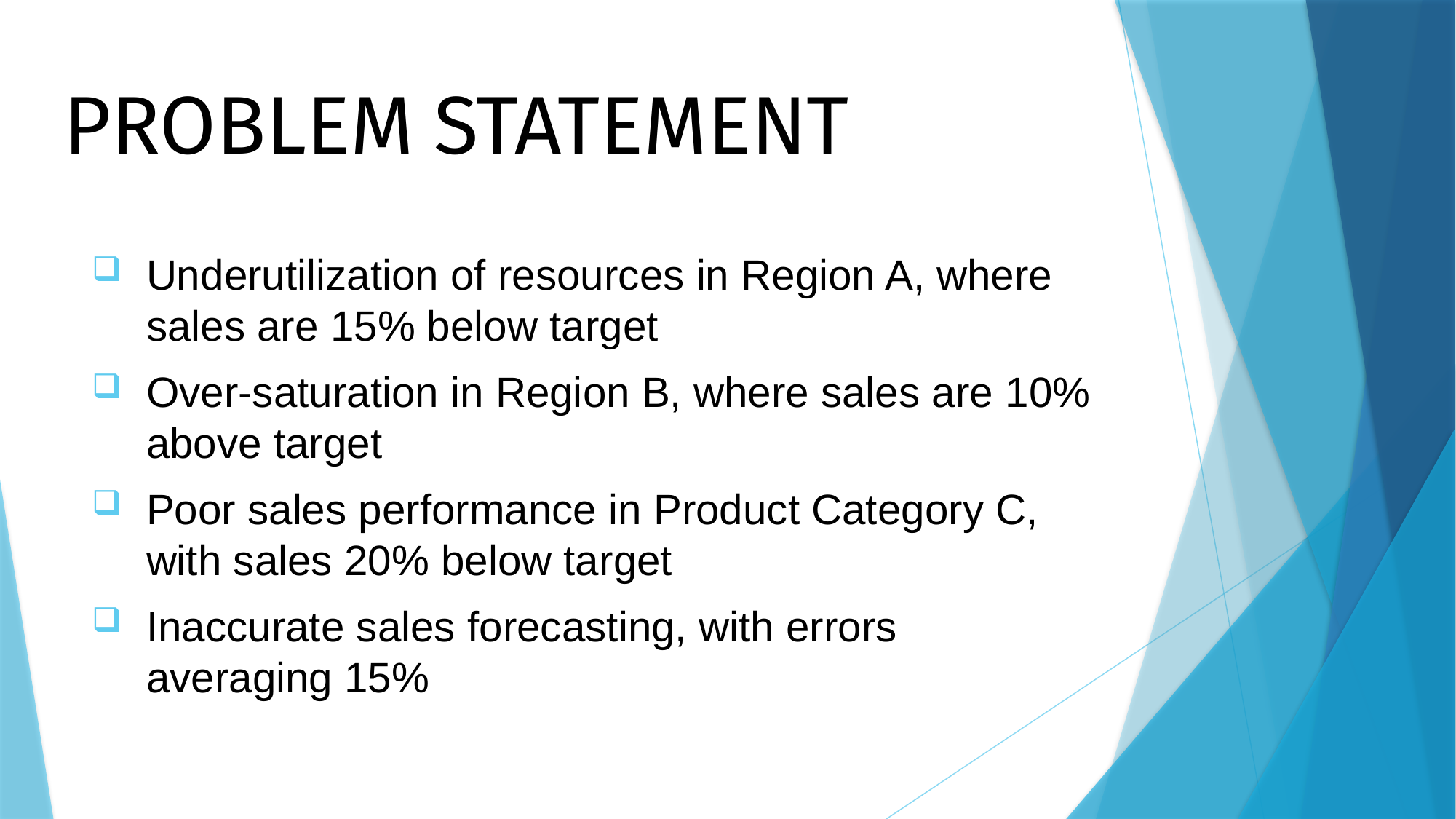

# PROBLEM STATEMENT
Underutilization of resources in Region A, where sales are 15% below target
Over-saturation in Region B, where sales are 10% above target
Poor sales performance in Product Category C, with sales 20% below target
Inaccurate sales forecasting, with errors averaging 15%